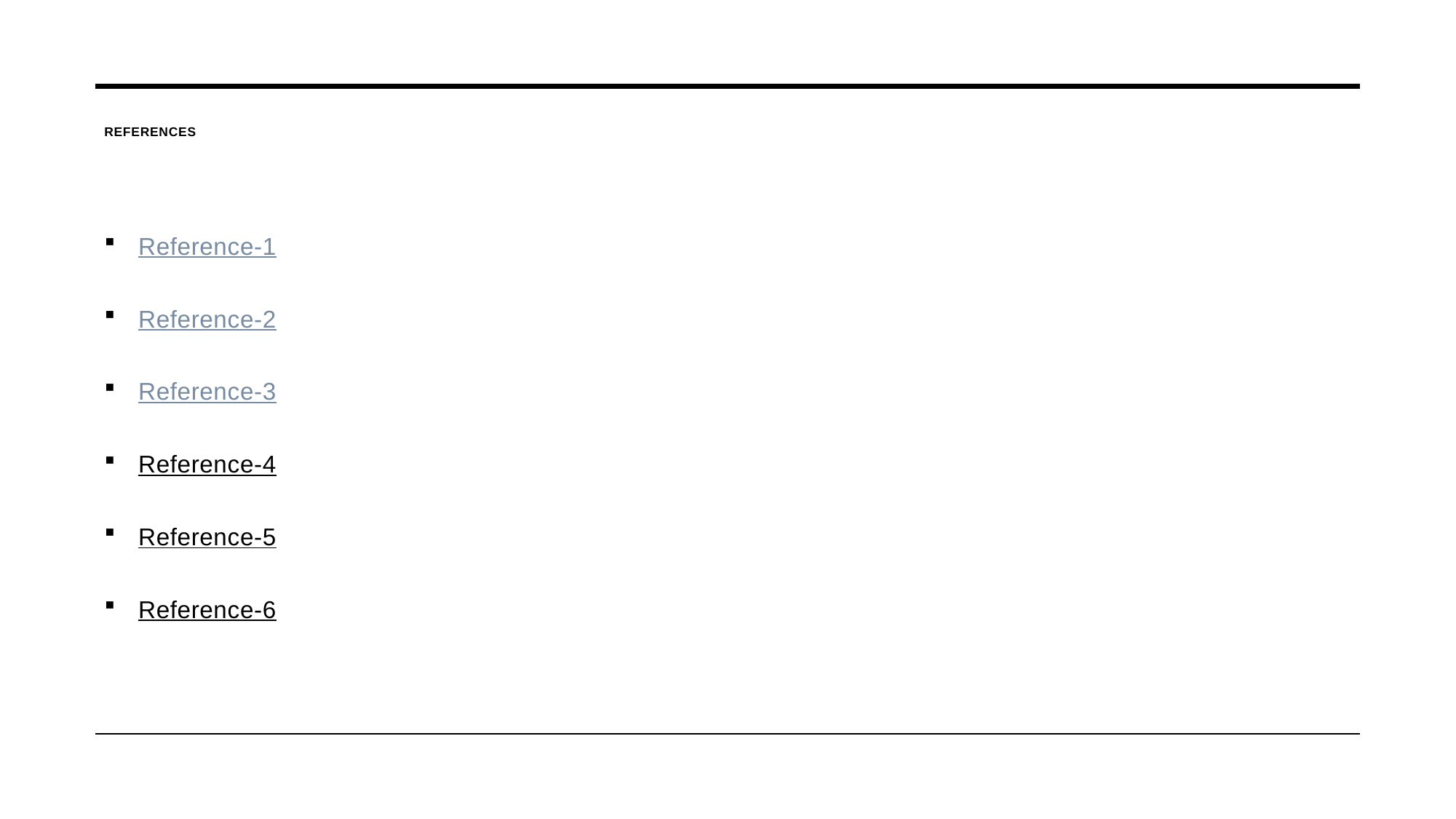

# References
Reference-1
Reference-2
Reference-3
Reference-4
Reference-5
Reference-6